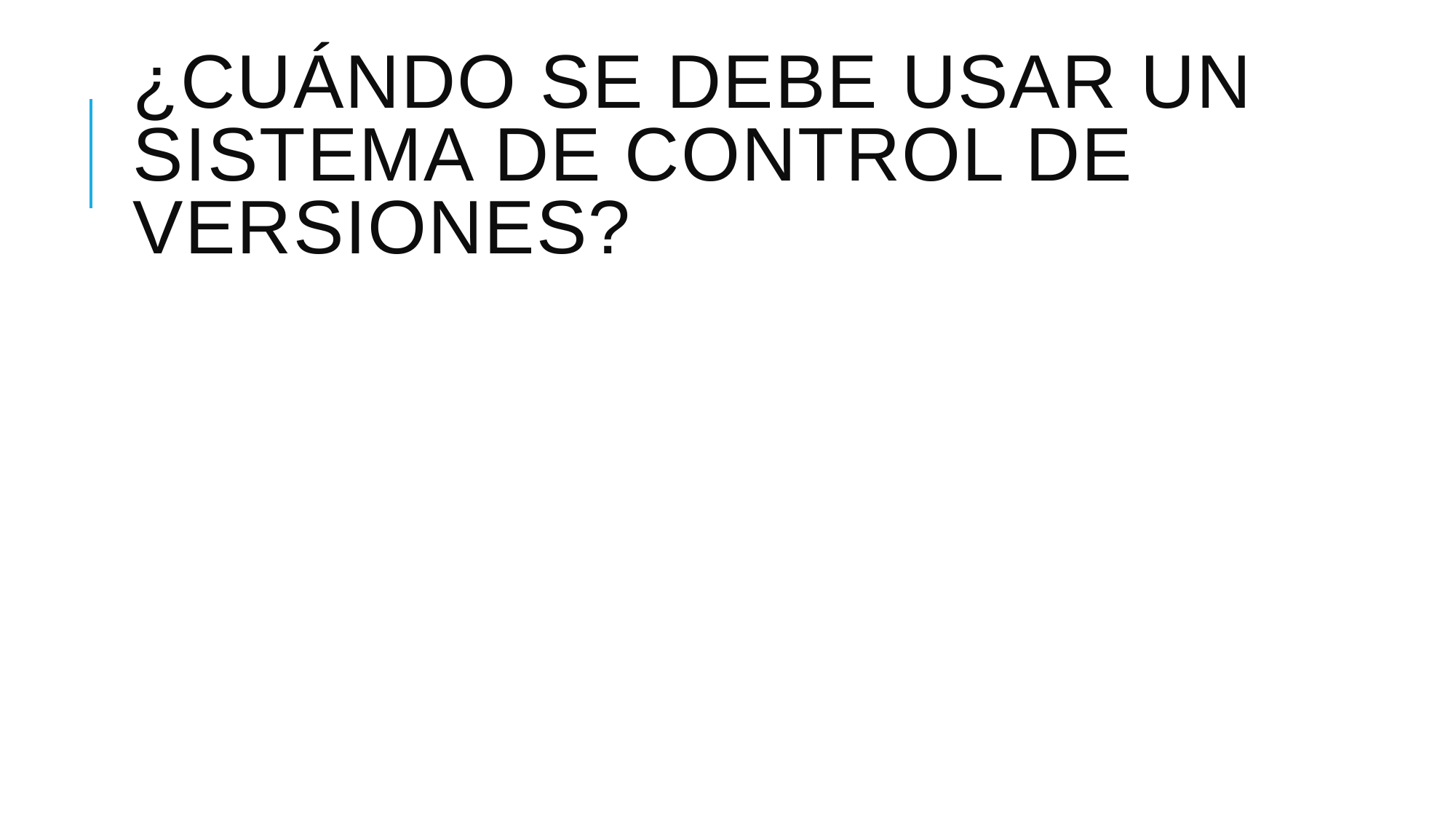

# ¿Cuándo se debe usar un sistema de control de versiones?